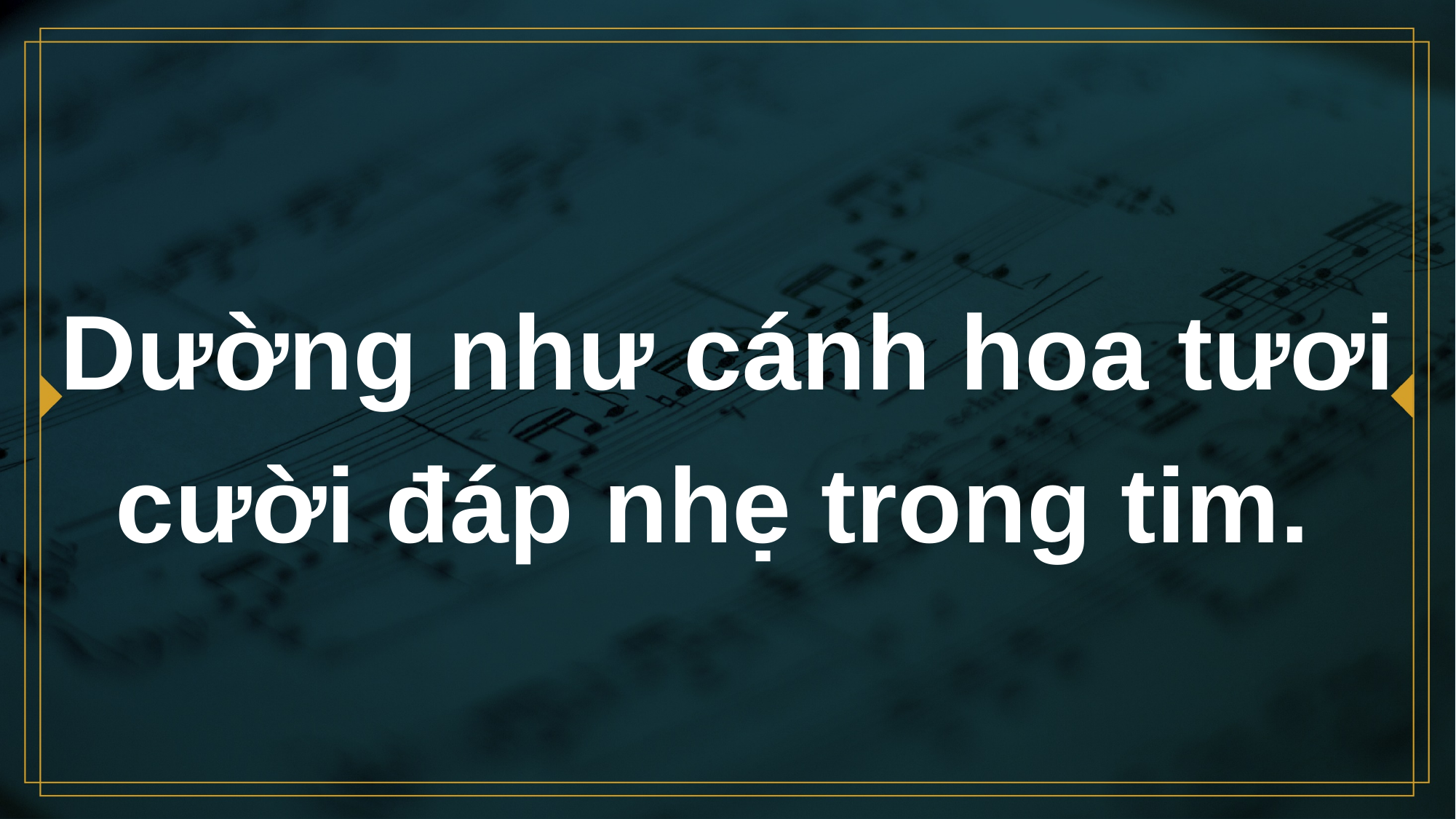

# Dường như cánh hoa tươi cười đáp nhẹ trong tim.